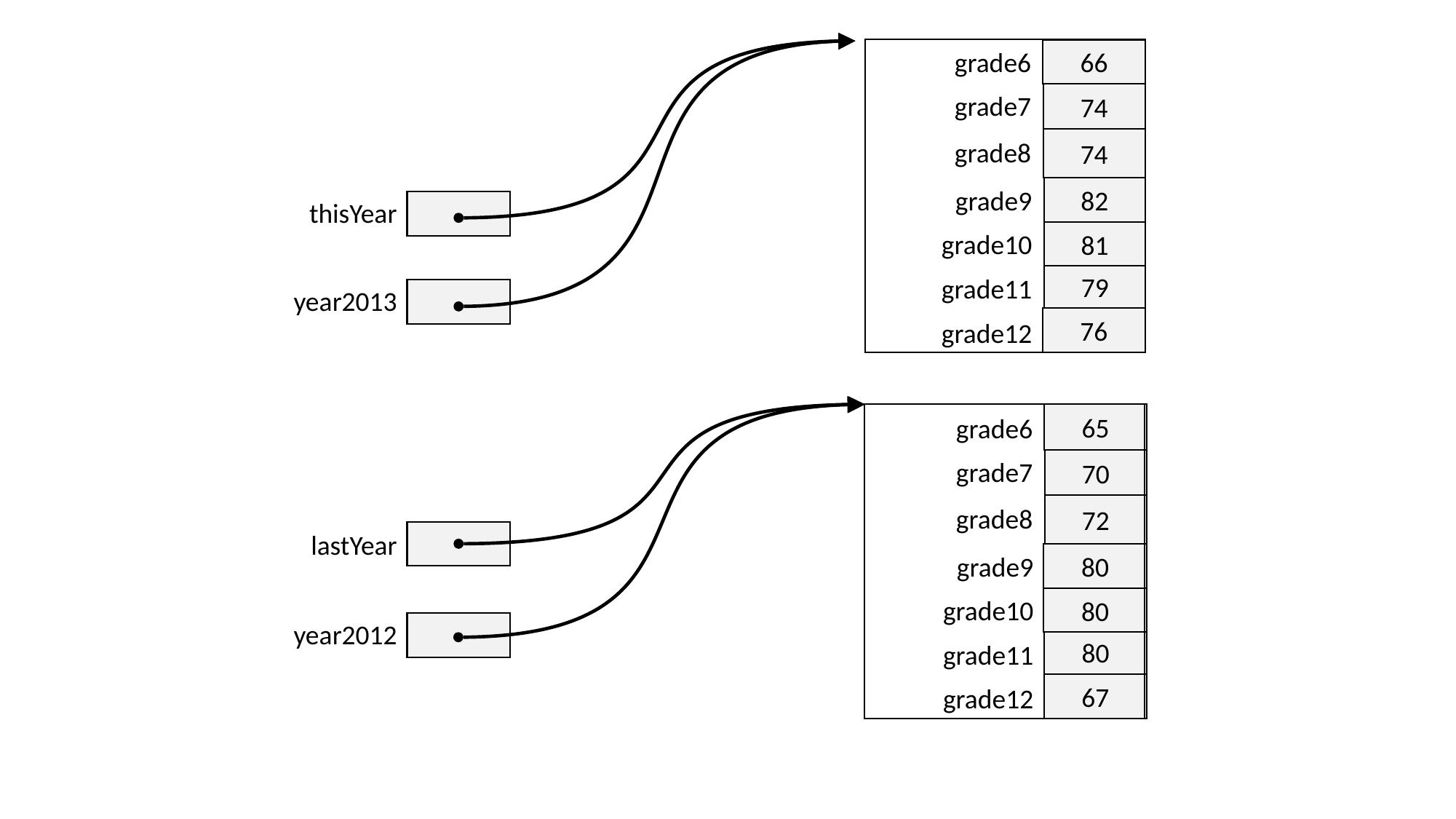

grade6

66
74
grade7
74
grade8
82
grade9
thisYear

81
grade10
79
grade11
year2013

76
grade12

65
grade6
70
grade7
72
grade8

lastYear
80
grade9
80
grade10
year2012

80
grade11
67
grade12